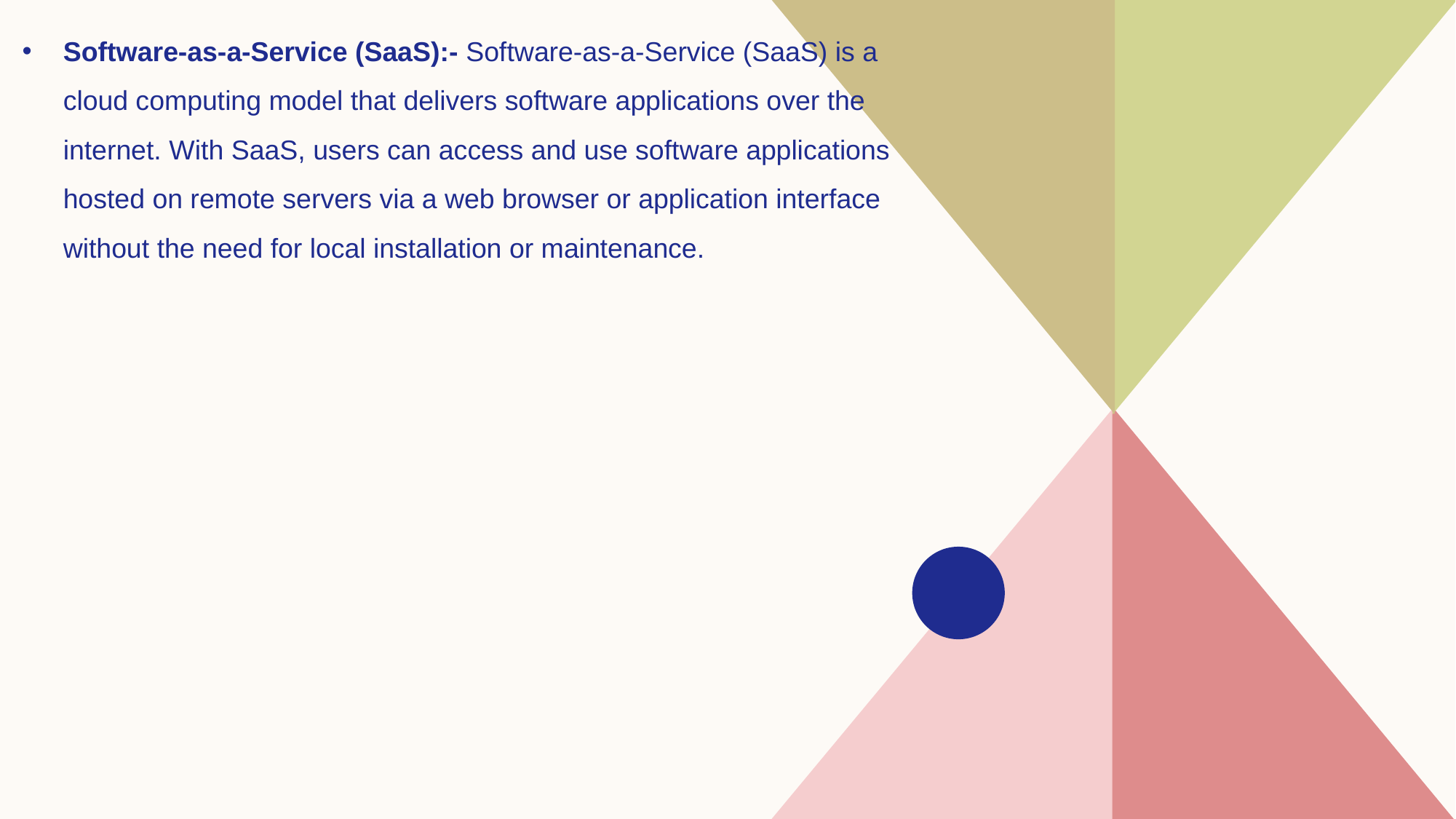

Software-as-a-Service (SaaS):- Software-as-a-Service (SaaS) is a cloud computing model that delivers software applications over the internet. With SaaS, users can access and use software applications hosted on remote servers via a web browser or application interface without the need for local installation or maintenance.